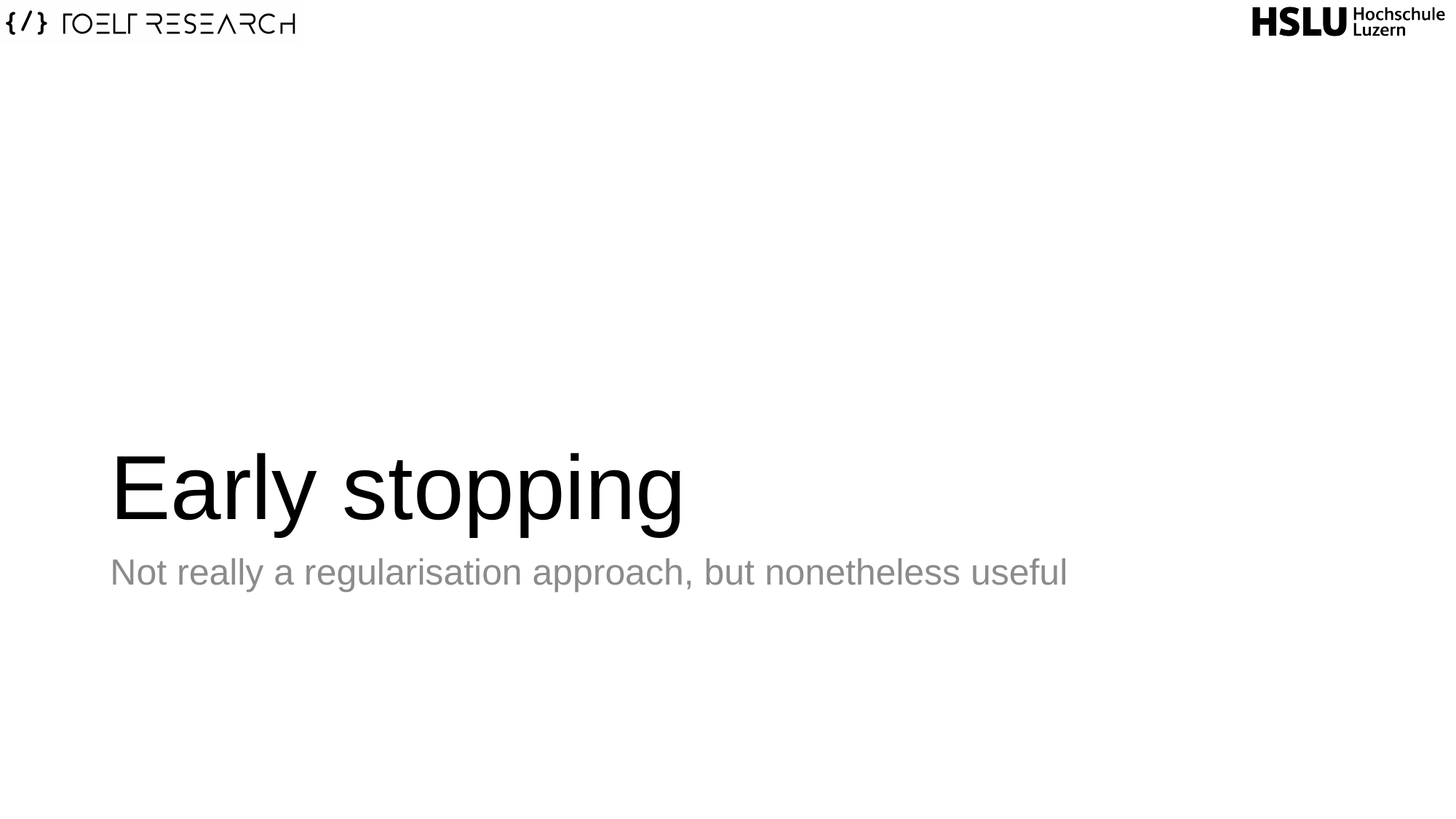

# Early stopping
Not really a regularisation approach, but nonetheless useful